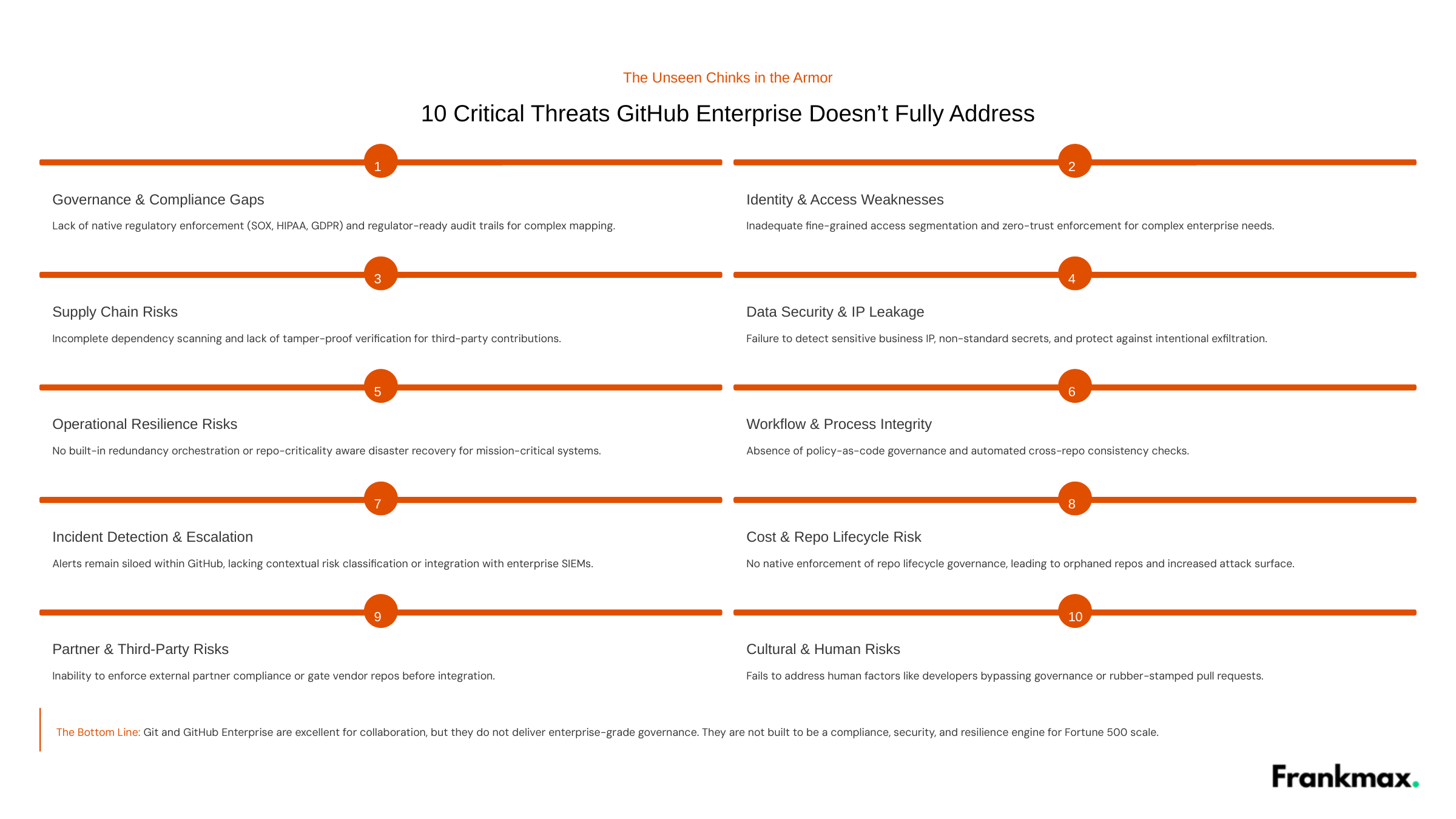

The Unseen Chinks in the Armor
10 Critical Threats GitHub Enterprise Doesn’t Fully Address

1
2

Governance & Compliance Gaps
Identity & Access Weaknesses
Lack of native regulatory enforcement (SOX, HIPAA, GDPR) and regulator-ready audit trails for complex mapping.
Inadequate fine-grained access segmentation and zero-trust enforcement for complex enterprise needs.

3
4

Supply Chain Risks
Data Security & IP Leakage
Incomplete dependency scanning and lack of tamper-proof verification for third-party contributions.
Failure to detect sensitive business IP, non-standard secrets, and protect against intentional exfiltration.

5
6

Operational Resilience Risks
Workflow & Process Integrity
No built-in redundancy orchestration or repo-criticality aware disaster recovery for mission-critical systems.
Absence of policy-as-code governance and automated cross-repo consistency checks.

7
8

Incident Detection & Escalation
Cost & Repo Lifecycle Risk
Alerts remain siloed within GitHub, lacking contextual risk classification or integration with enterprise SIEMs.
No native enforcement of repo lifecycle governance, leading to orphaned repos and increased attack surface.

9
10

Partner & Third-Party Risks
Cultural & Human Risks
Inability to enforce external partner compliance or gate vendor repos before integration.
Fails to address human factors like developers bypassing governance or rubber-stamped pull requests.

The Bottom Line: Git and GitHub Enterprise are excellent for collaboration, but they do not deliver enterprise-grade governance. They are not built to be a compliance, security, and resilience engine for Fortune 500 scale.